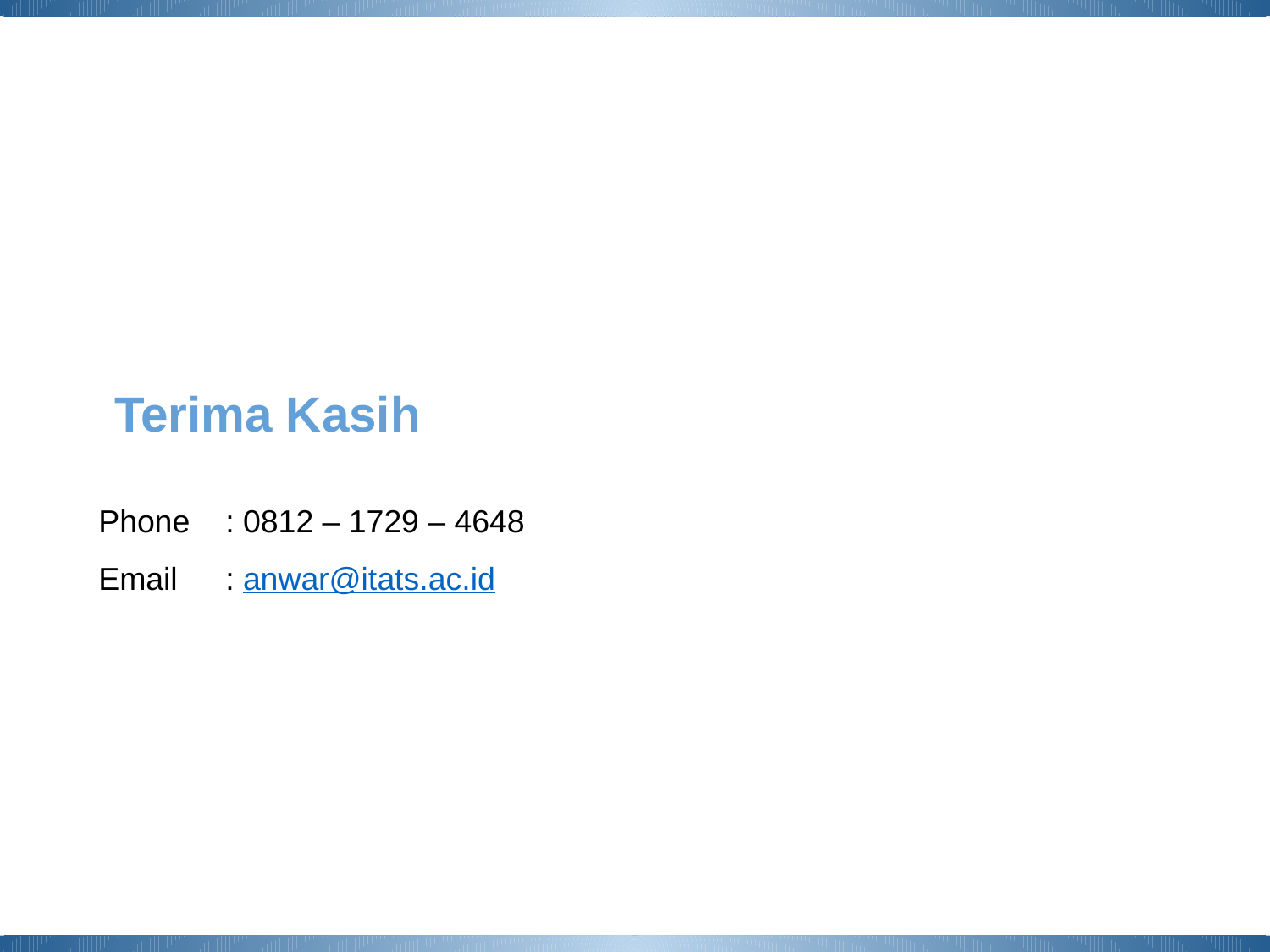

Terima Kasih
Phone 	: 0812 – 1729 – 4648
Email 	: anwar@itats.ac.id